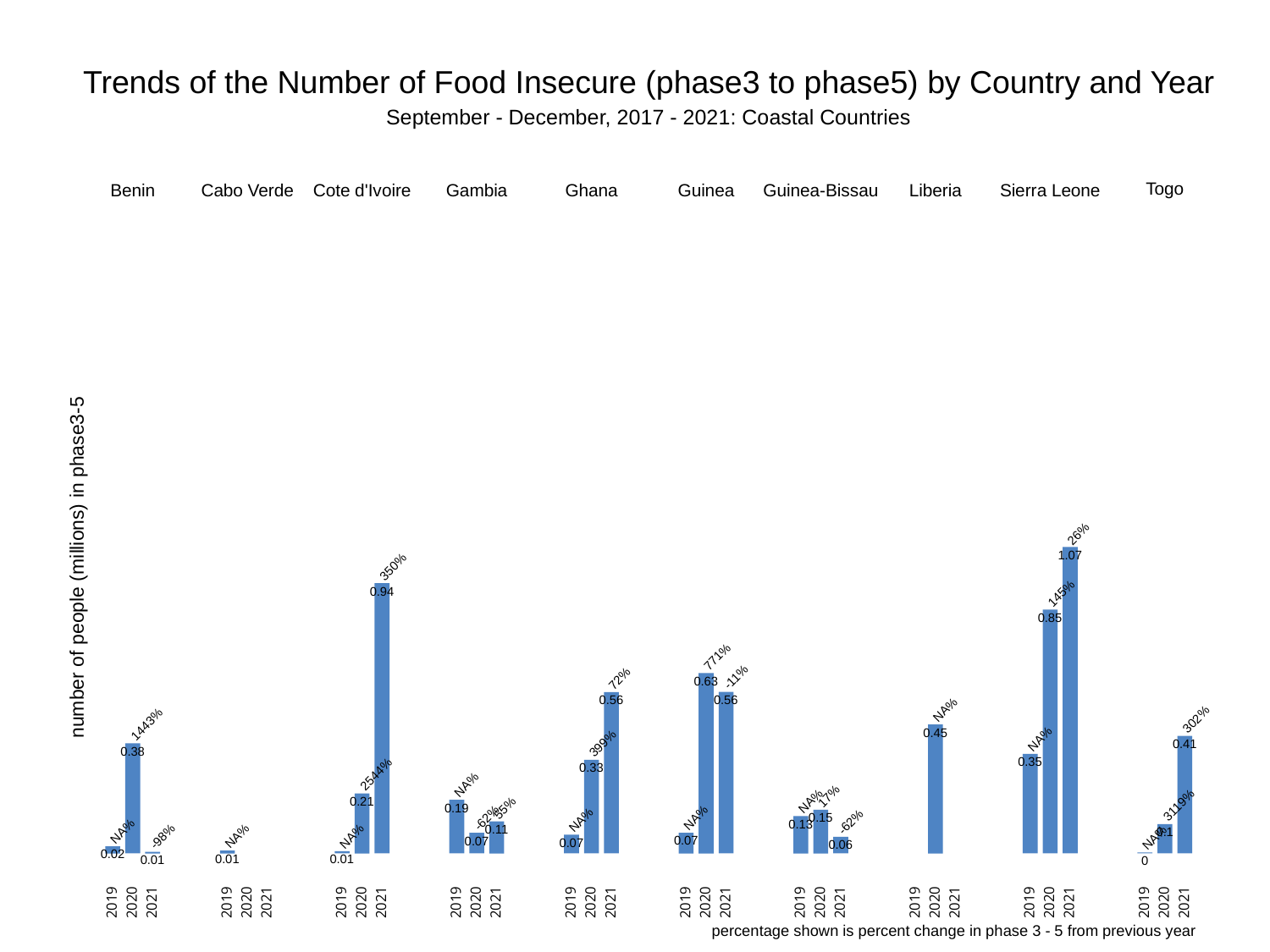

Trends of the Number of Food Insecure (phase3 to phase5) by Country and Year
September - December, 2017 - 2021: Coastal Countries
Togo
Cabo Verde
Cote d'Ivoire
Gambia
Ghana
Guinea
Guinea-Bissau
Sierra Leone
Benin
Liberia
26%

1.07
number of people (millions) in phase3-5
350%

0.94
145%

0.85
771%
-11%

72%
0.63

0.56
0.56
NA%
302%
1443%

0.45
NA%

399%
0.41

0.38

0.35

0.33
2544%
NA%
17%

NA%
0.21

3119%
55%
0.19

-62%
NA%
0.15
NA%

-62%
0.13

0.11
NA%
0.1
NA%
NA%
-98%

NA%

0.07
0.07
0.07
0.06

0.02

0.01
0.01
0.01
0
2019
2020
2021
2019
2020
2021
2019
2020
2021
2019
2020
2021
2019
2020
2021
2019
2020
2021
2019
2020
2021
2019
2020
2021
2019
2020
2021
2019
2020
2021
percentage shown is percent change in phase 3 - 5 from previous year